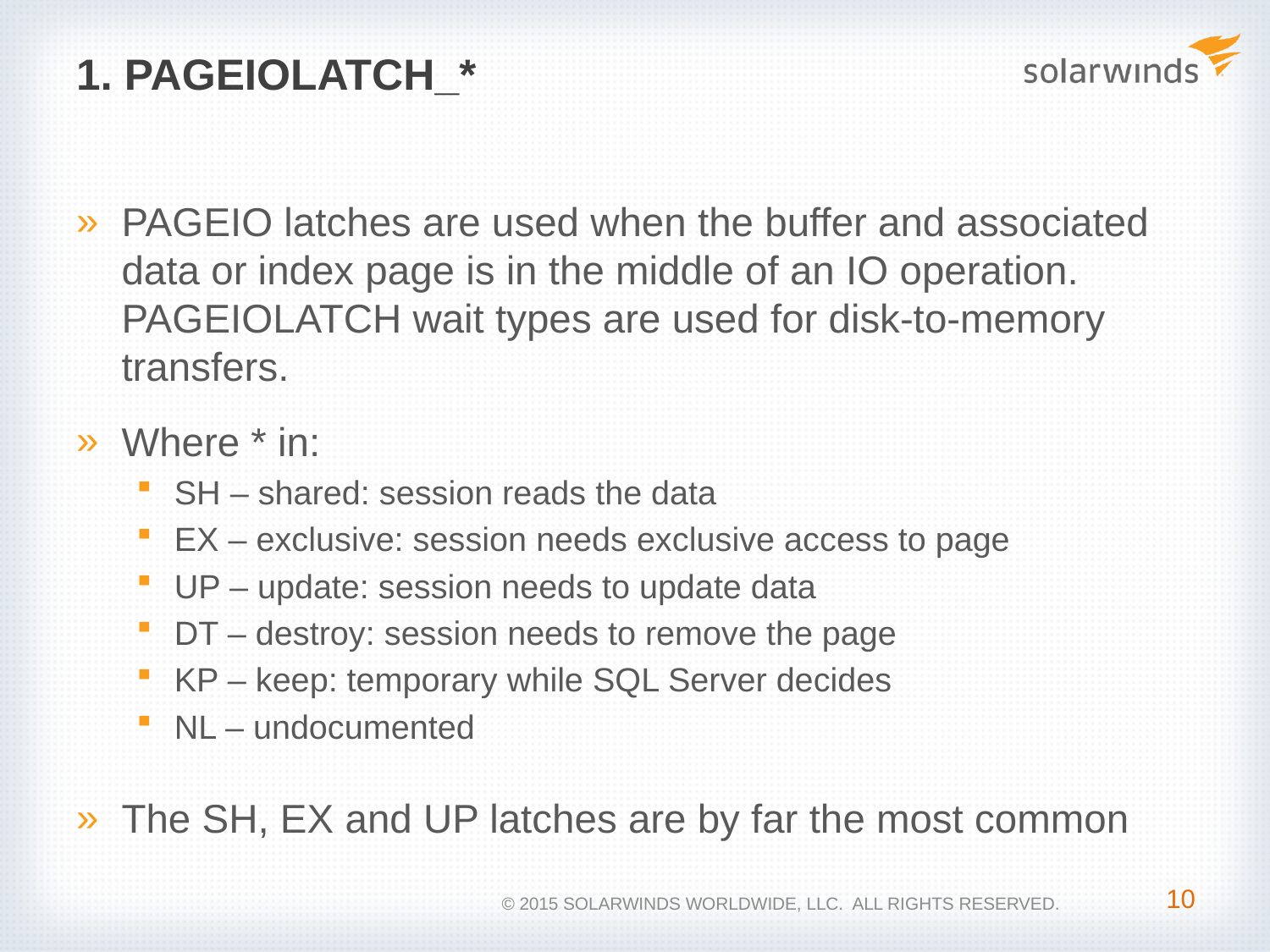

# 1. PAGEIOLATCH_*
PAGEIO latches are used when the buffer and associated data or index page is in the middle of an IO operation. PAGEIOLATCH wait types are used for disk-to-memory transfers.

Where * in:
SH – shared: session reads the data
EX – exclusive: session needs exclusive access to page
UP – update: session needs to update data
DT – destroy: session needs to remove the page
KP – keep: temporary while SQL Server decides
NL – undocumented

The SH, EX and UP latches are by far the most common
10